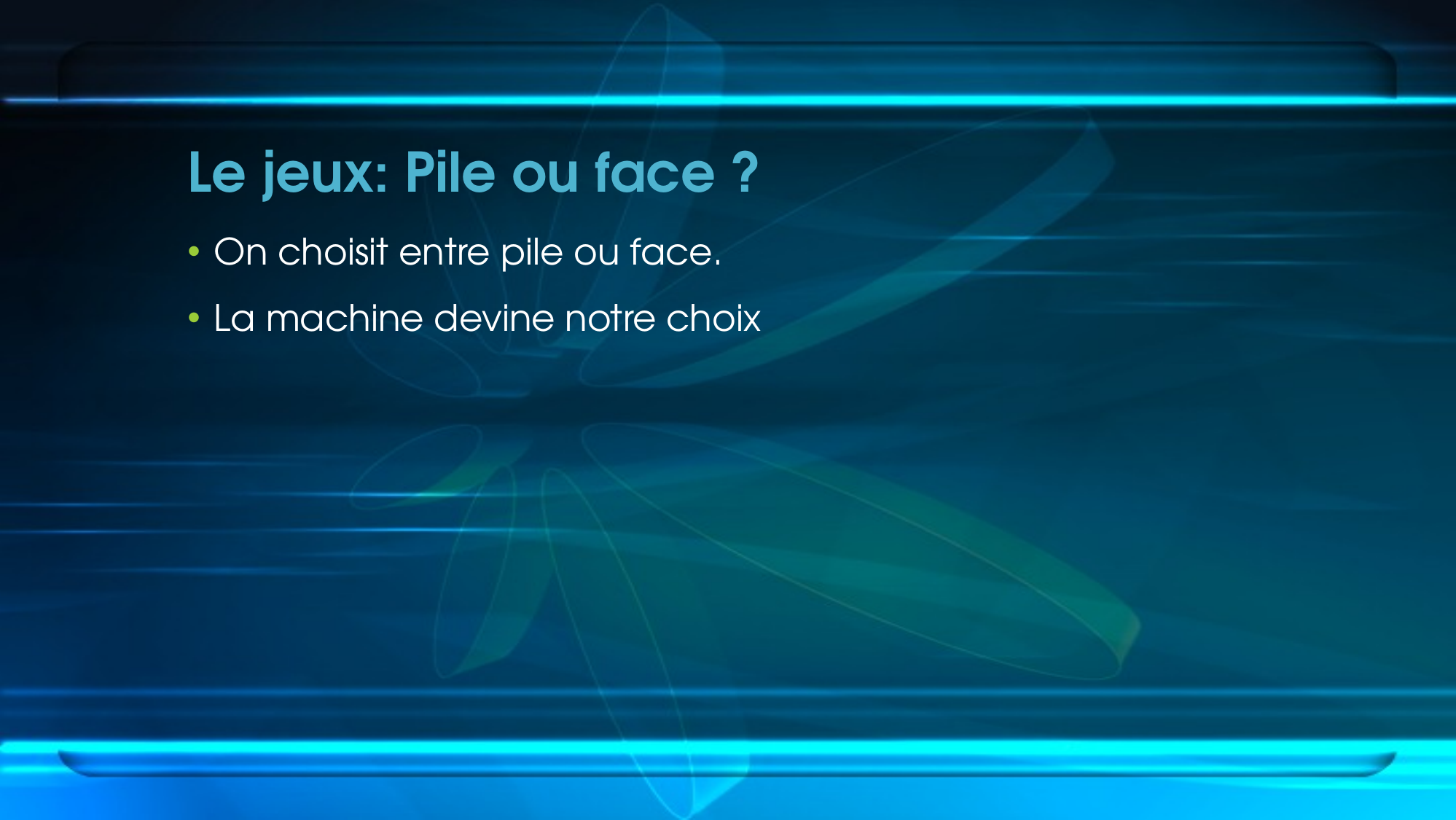

# Le jeux: Pile ou face ?
On choisit entre pile ou face.
La machine devine notre choix
5